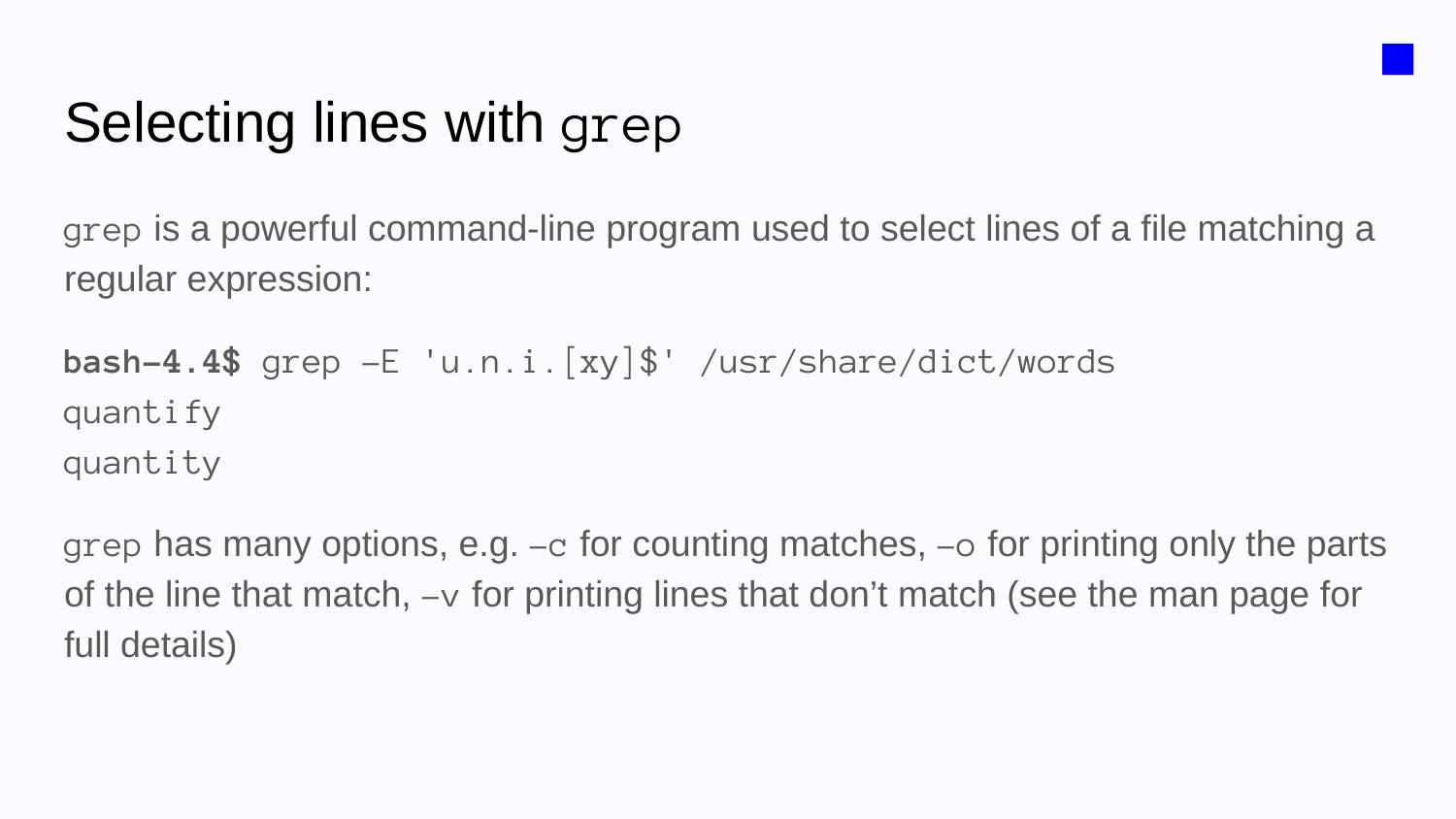

■
# Selecting lines with grep
grep is a powerful command-line program used to select lines of a file matching a regular expression:
bash-4.4$ grep -E 'u.n.i.[xy]$' /usr/share/dict/words
quantify
quantity
grep has many options, e.g. -c for counting matches, -o for printing only the parts of the line that match, -v for printing lines that don’t match (see the man page for full details)